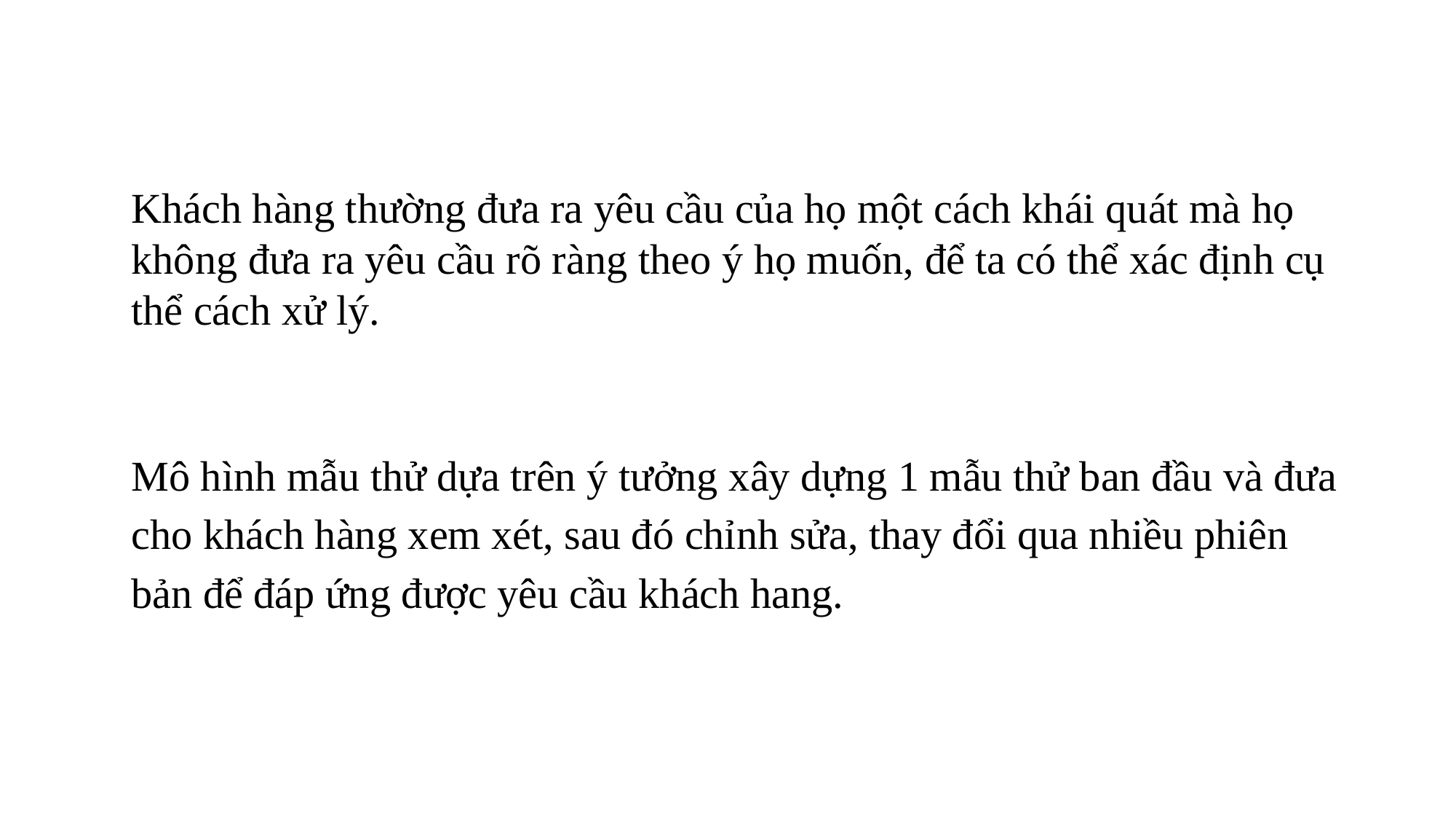

Khách hàng thường đưa ra yêu cầu của họ một cách khái quát mà họ không đưa ra yêu cầu rõ ràng theo ý họ muốn, để ta có thể xác định cụ thể cách xử lý.
Mô hình mẫu thử dựa trên ý tưởng xây dựng 1 mẫu thử ban đầu và đưa cho khách hàng xem xét, sau đó chỉnh sửa, thay đổi qua nhiều phiên bản để đáp ứng được yêu cầu khách hang.